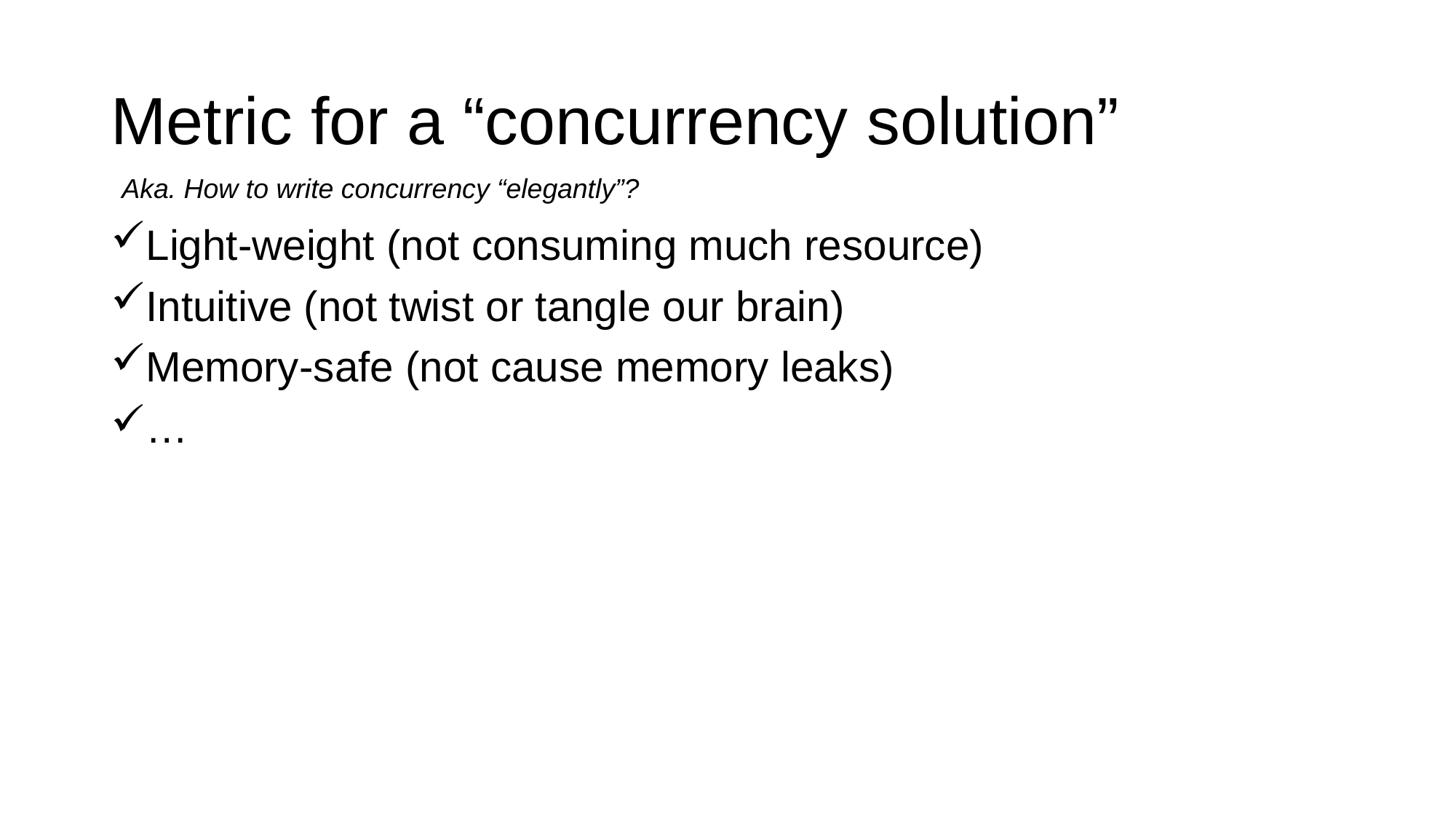

# Metric for a “concurrency solution”
Aka. How to write concurrency “elegantly”?
Light-weight (not consuming much resource)
Intuitive (not twist or tangle our brain)
Memory-safe (not cause memory leaks)
…